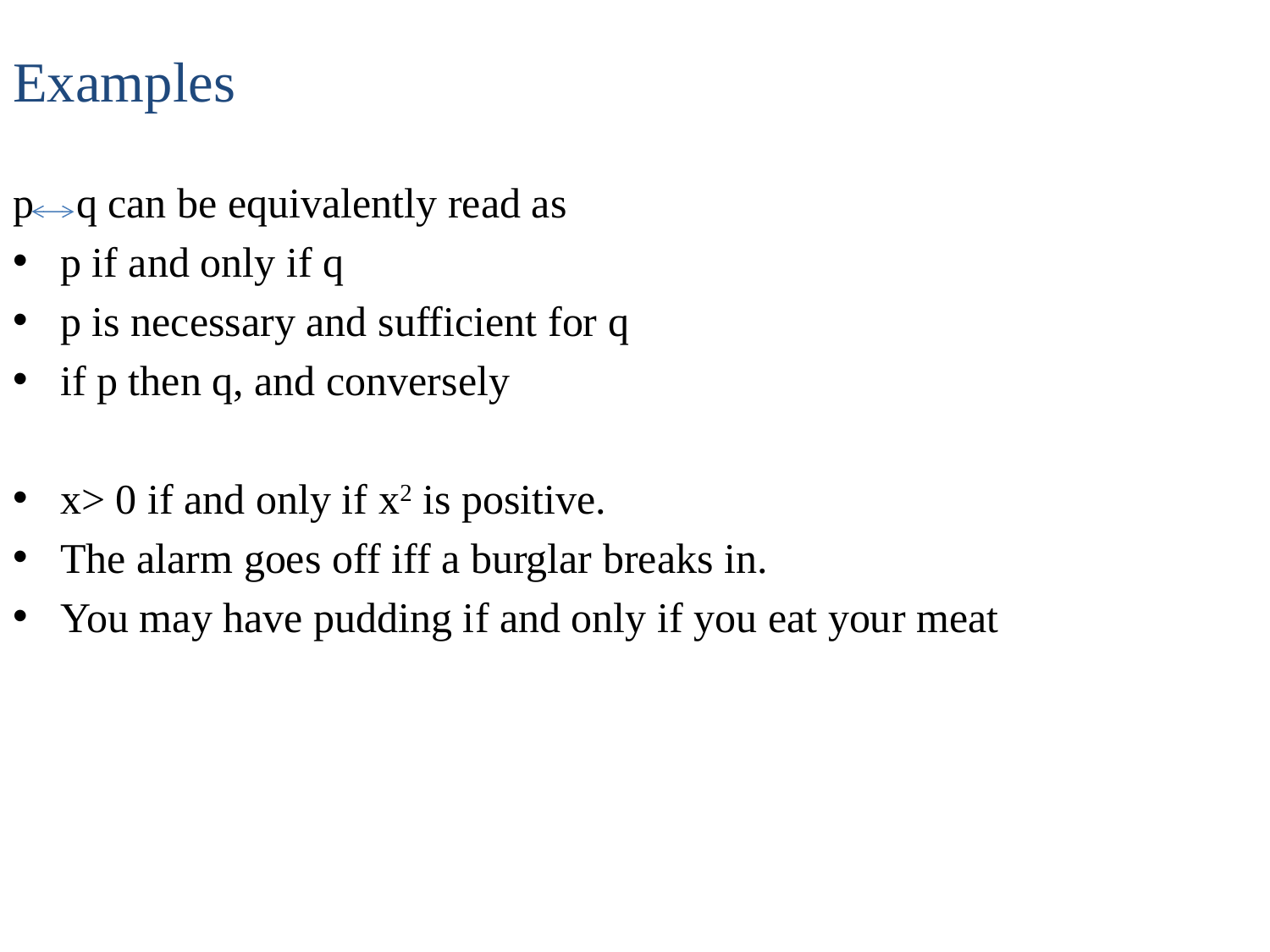

# Examples
p    q can be equivalently read as
p if and only if q
p is necessary and sufficient for q
if p then q, and conversely

x> 0 if and only if x2 is positive.
The alarm goes off iff a burglar breaks in.
You may have pudding if and only if you eat your meat